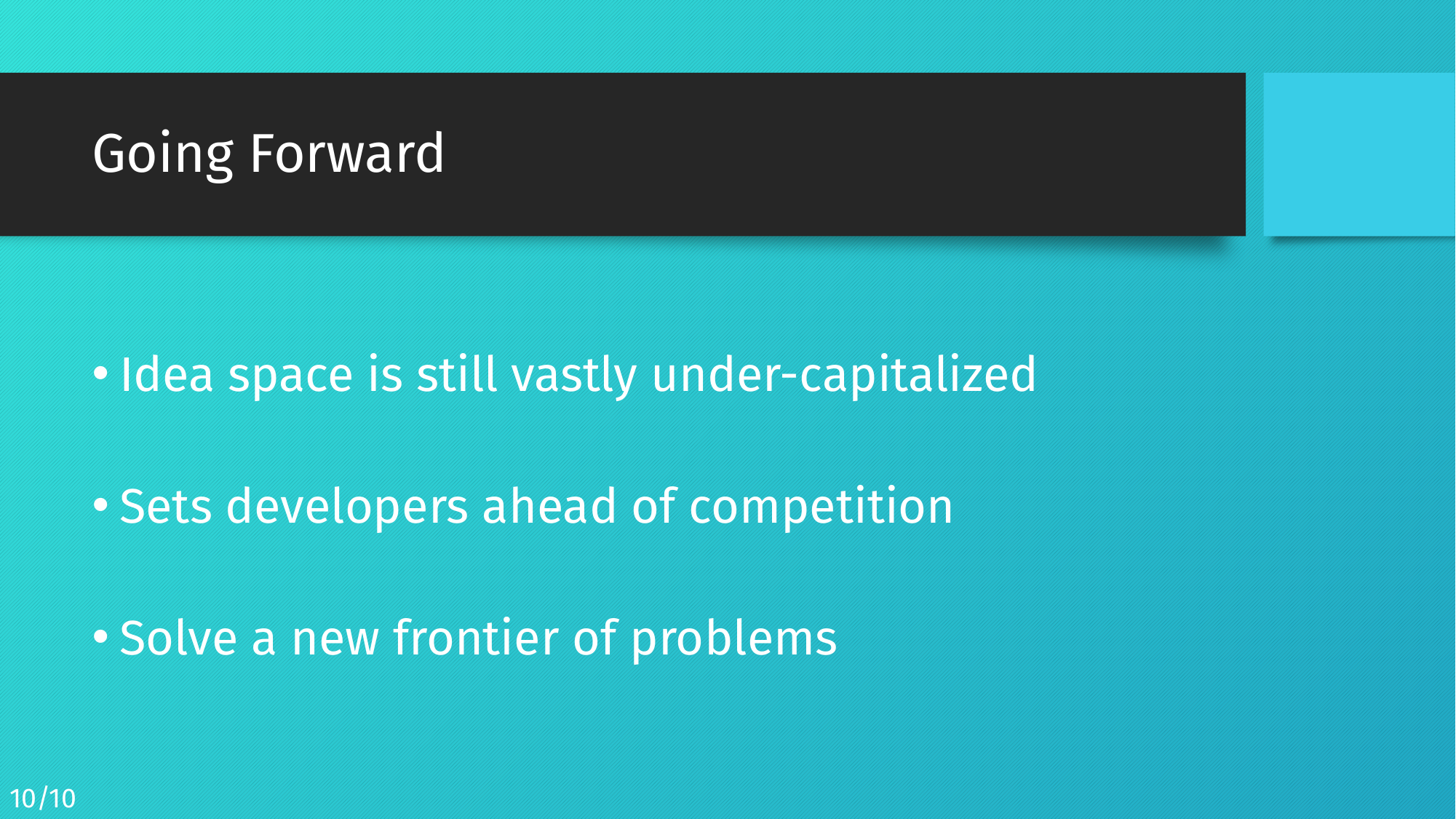

# Going Forward
Idea space is still vastly under-capitalized
Sets developers ahead of competition
Solve a new frontier of problems
10/10